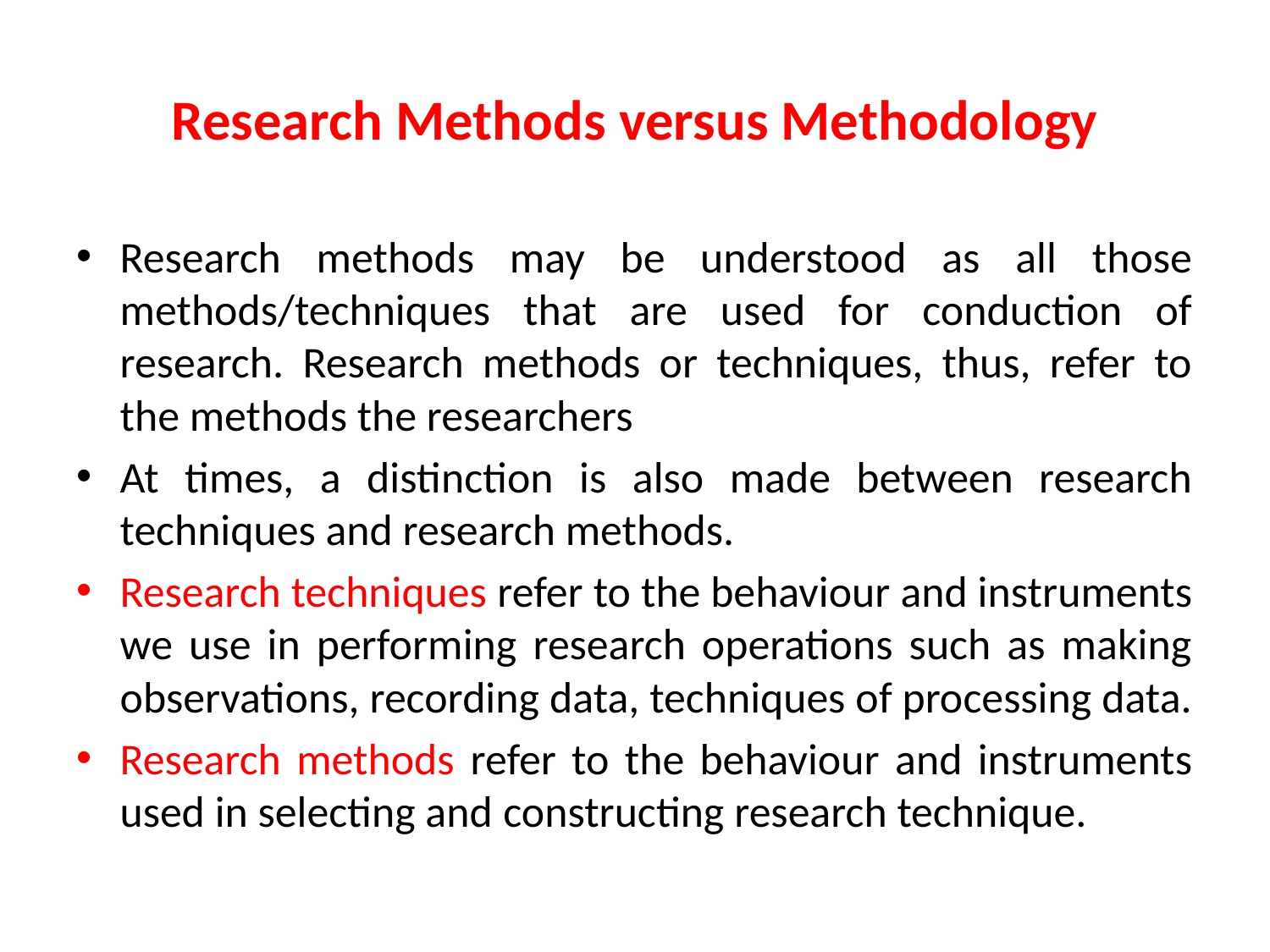

# Research Methods versus Methodology
Research methods may be understood as all those methods/techniques that are used for conduction of research. Research methods or techniques, thus, refer to the methods the researchers
At times, a distinction is also made between research techniques and research methods.
Research techniques refer to the behaviour and instruments we use in performing research operations such as making observations, recording data, techniques of processing data.
Research methods refer to the behaviour and instruments used in selecting and constructing research technique.